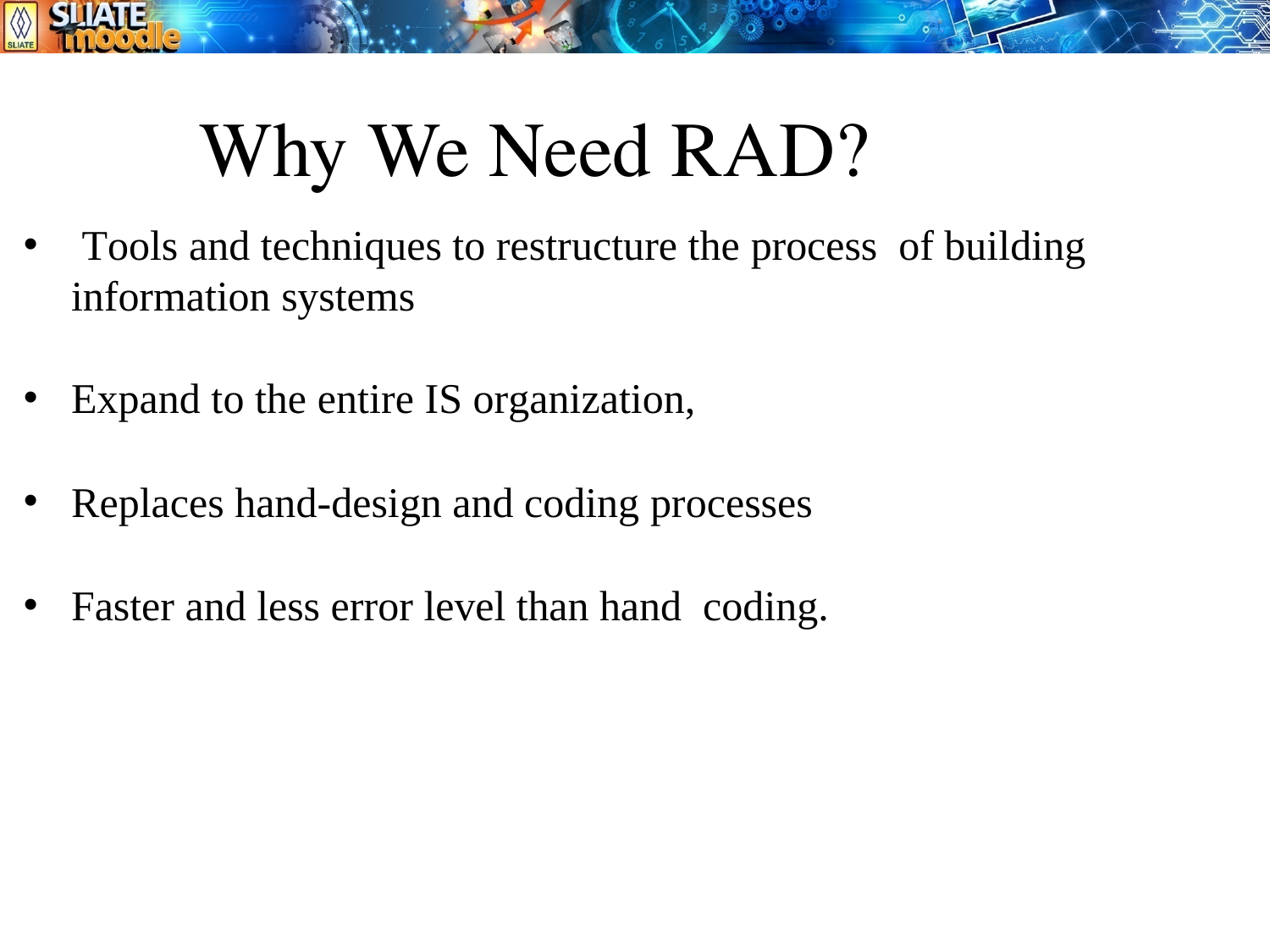

# Why We Need RAD?
 Tools and techniques to restructure the process  of building information systems

Expand to the entire IS organization,

Replaces hand-design and coding processes

Faster and less error level than hand  coding.